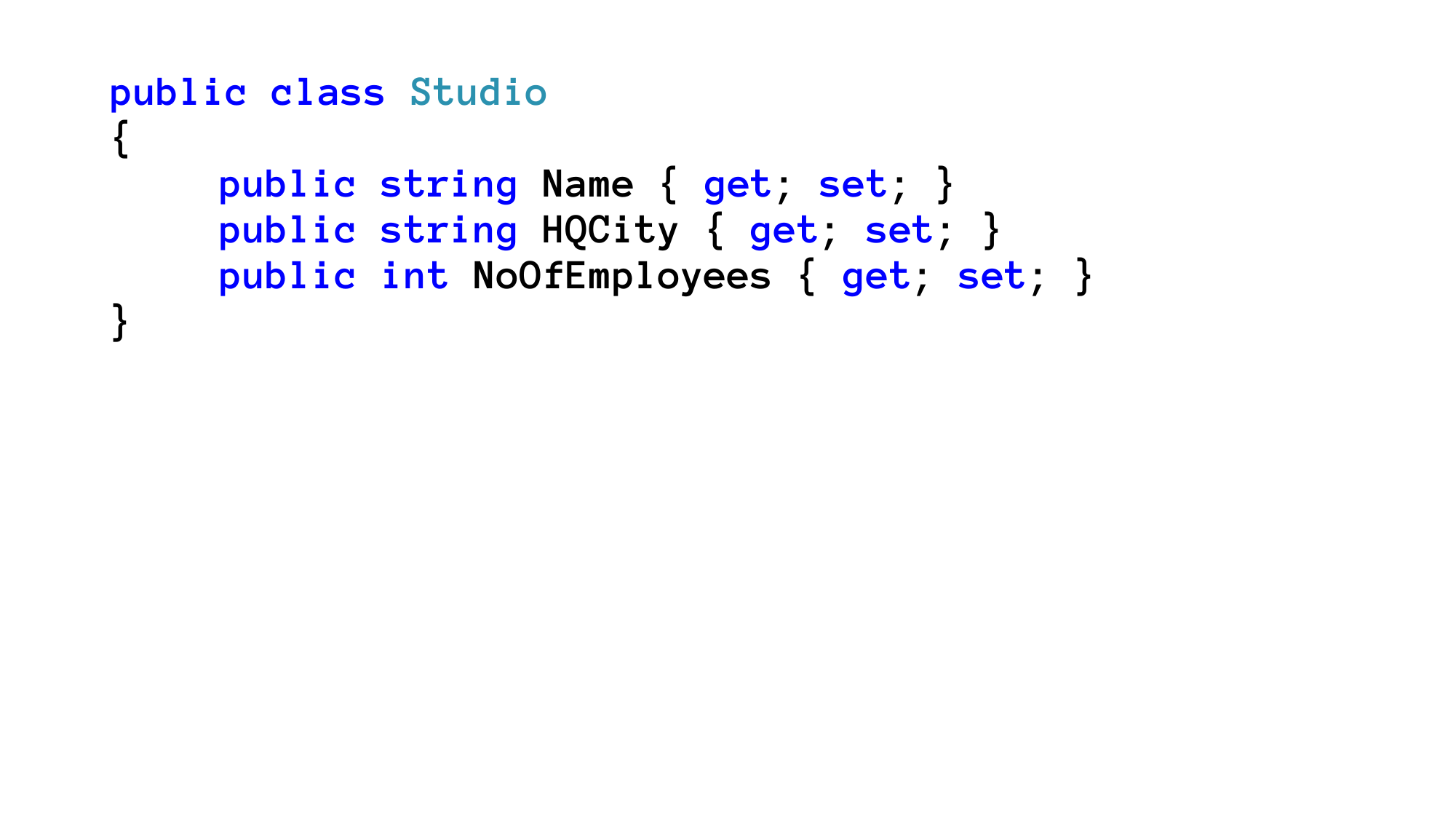

public class Studio
{
	public string Name { get; set; }
	public string HQCity { get; set; }
	public int NoOfEmployees { get; set; }
}